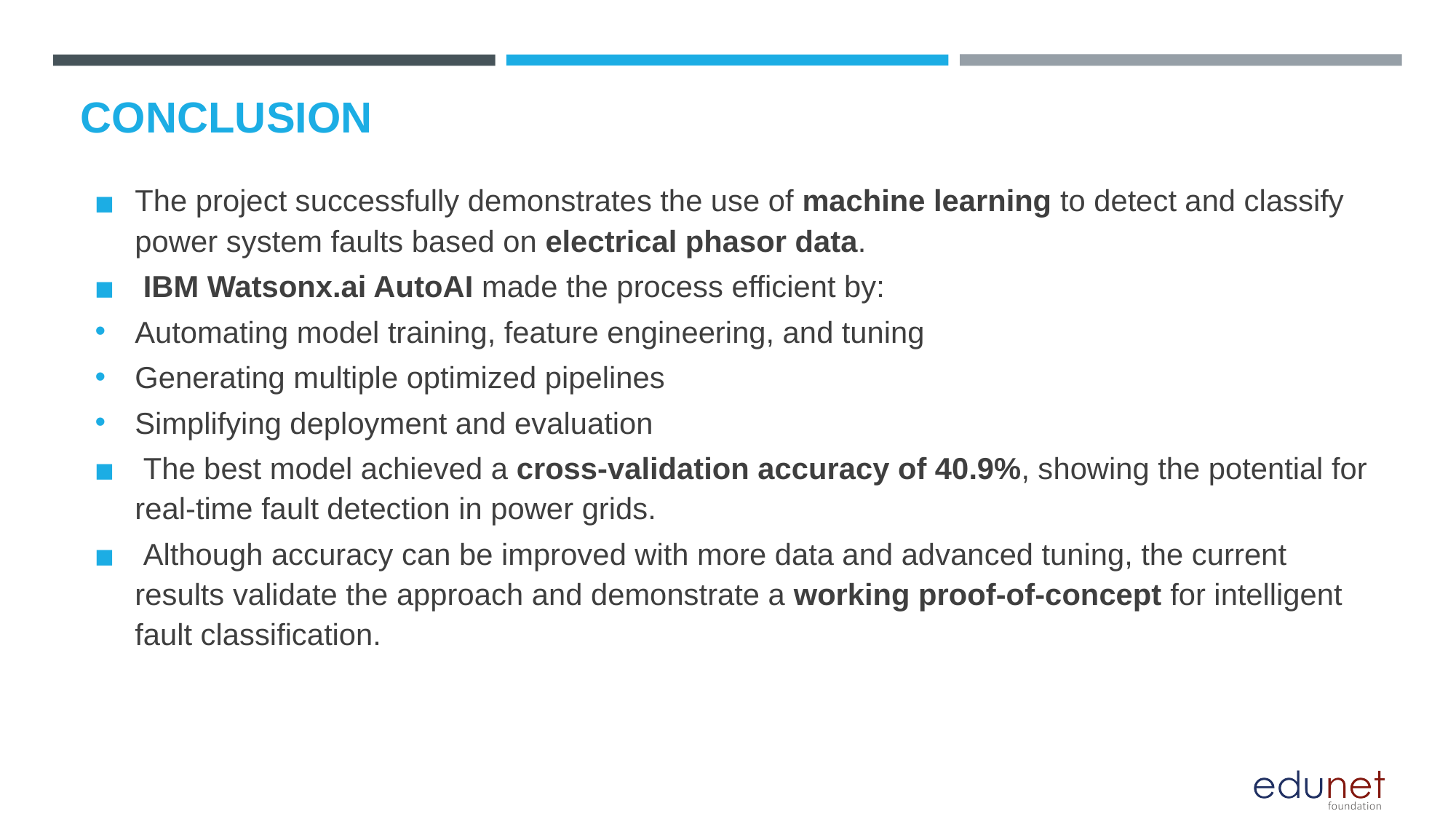

# CONCLUSION
The project successfully demonstrates the use of machine learning to detect and classify power system faults based on electrical phasor data.
 IBM Watsonx.ai AutoAI made the process efficient by:
Automating model training, feature engineering, and tuning
Generating multiple optimized pipelines
Simplifying deployment and evaluation
 The best model achieved a cross-validation accuracy of 40.9%, showing the potential for real-time fault detection in power grids.
 Although accuracy can be improved with more data and advanced tuning, the current results validate the approach and demonstrate a working proof-of-concept for intelligent fault classification.